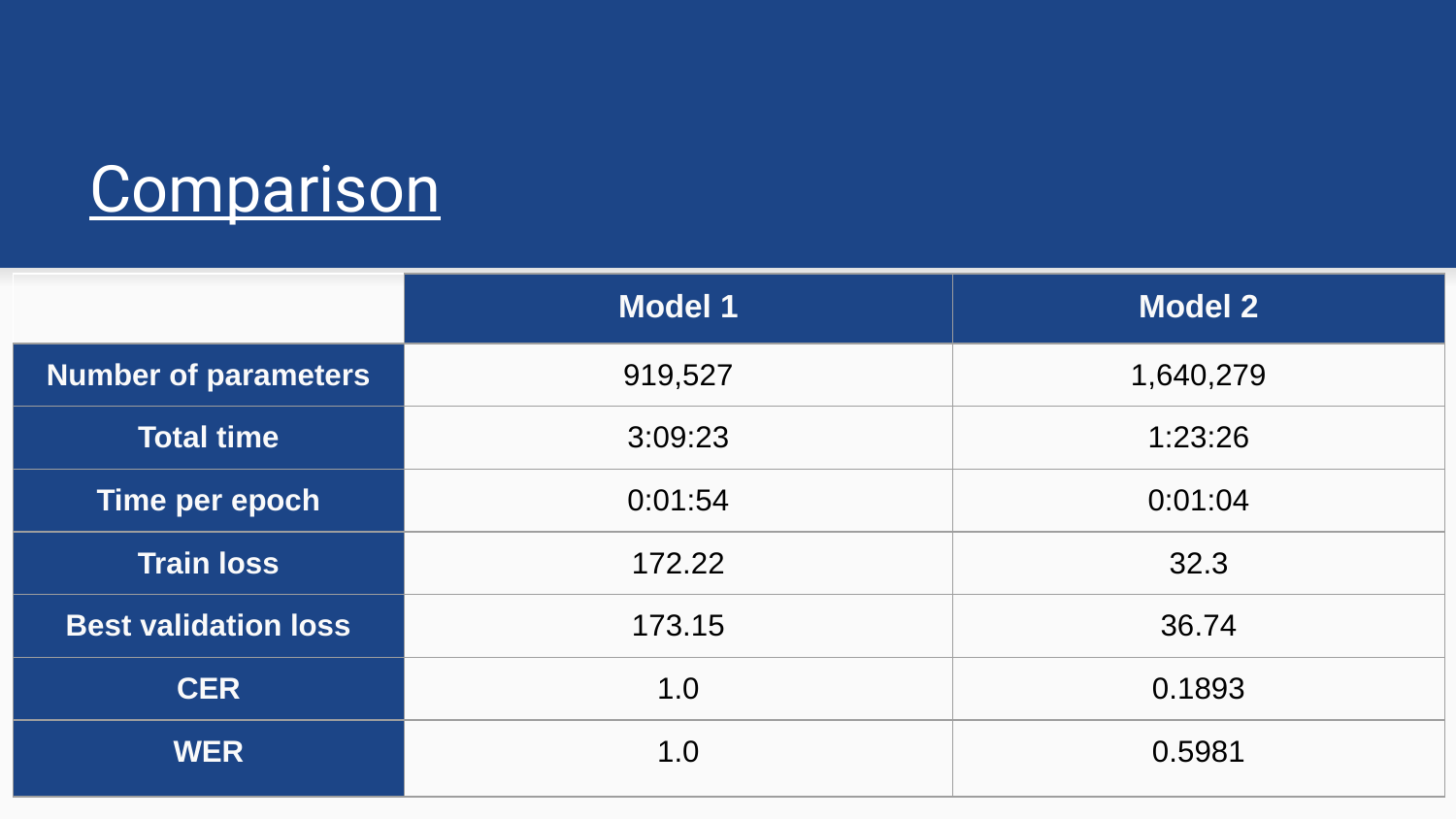

# Comparison
|  | Model 1 | Model 2 |
| --- | --- | --- |
| Number of parameters | 919,527 | 1,640,279 |
| Total time | 3:09:23 | 1:23:26 |
| Time per epoch | 0:01:54 | 0:01:04 |
| Train loss | 172.22 | 32.3 |
| Best validation loss | 173.15 | 36.74 |
| CER | 1.0 | 0.1893 |
| WER | 1.0 | 0.5981 |